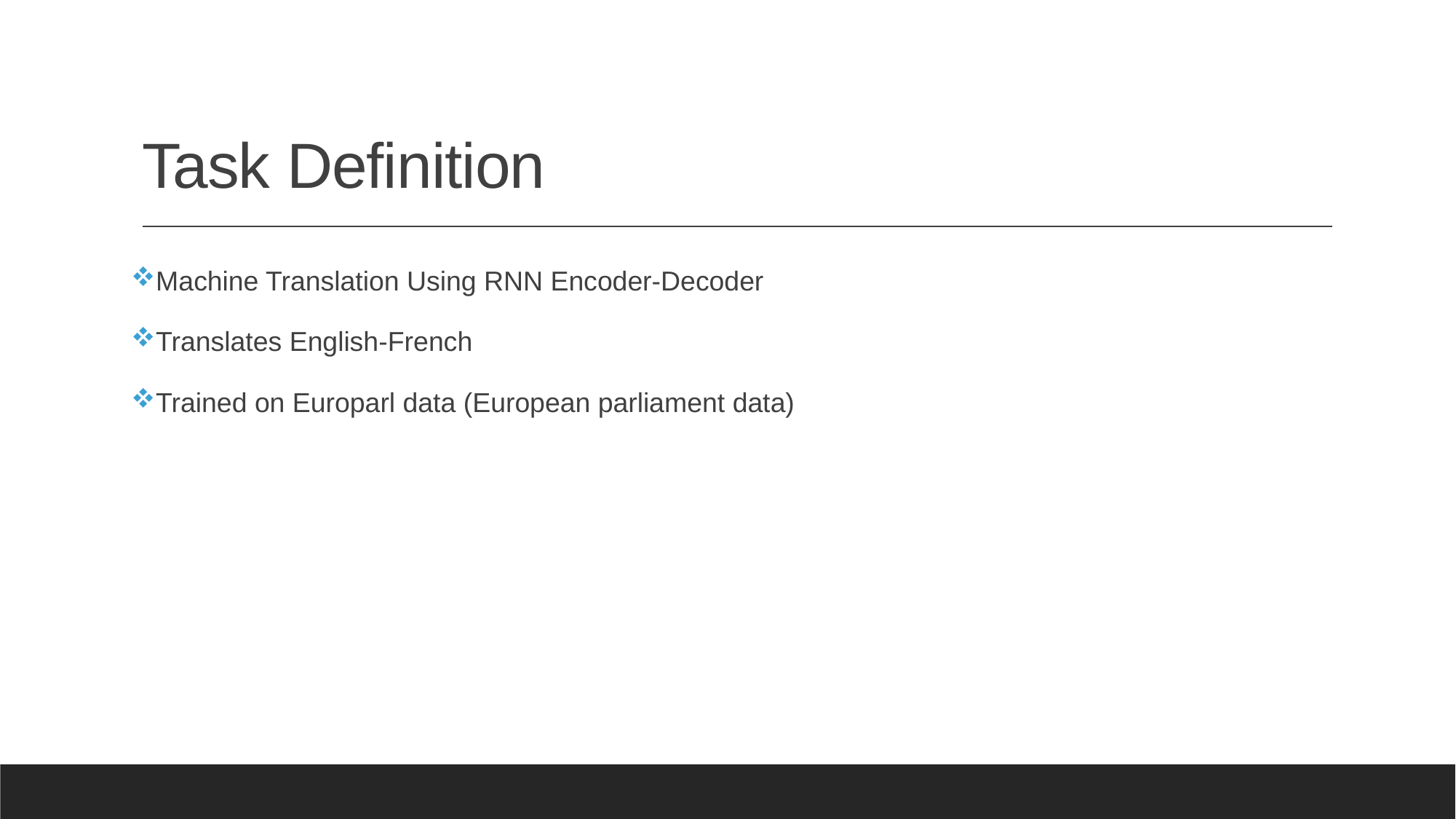

# Task Definition
Machine Translation Using RNN Encoder-Decoder
Translates English-French
Trained on Europarl data (European parliament data)